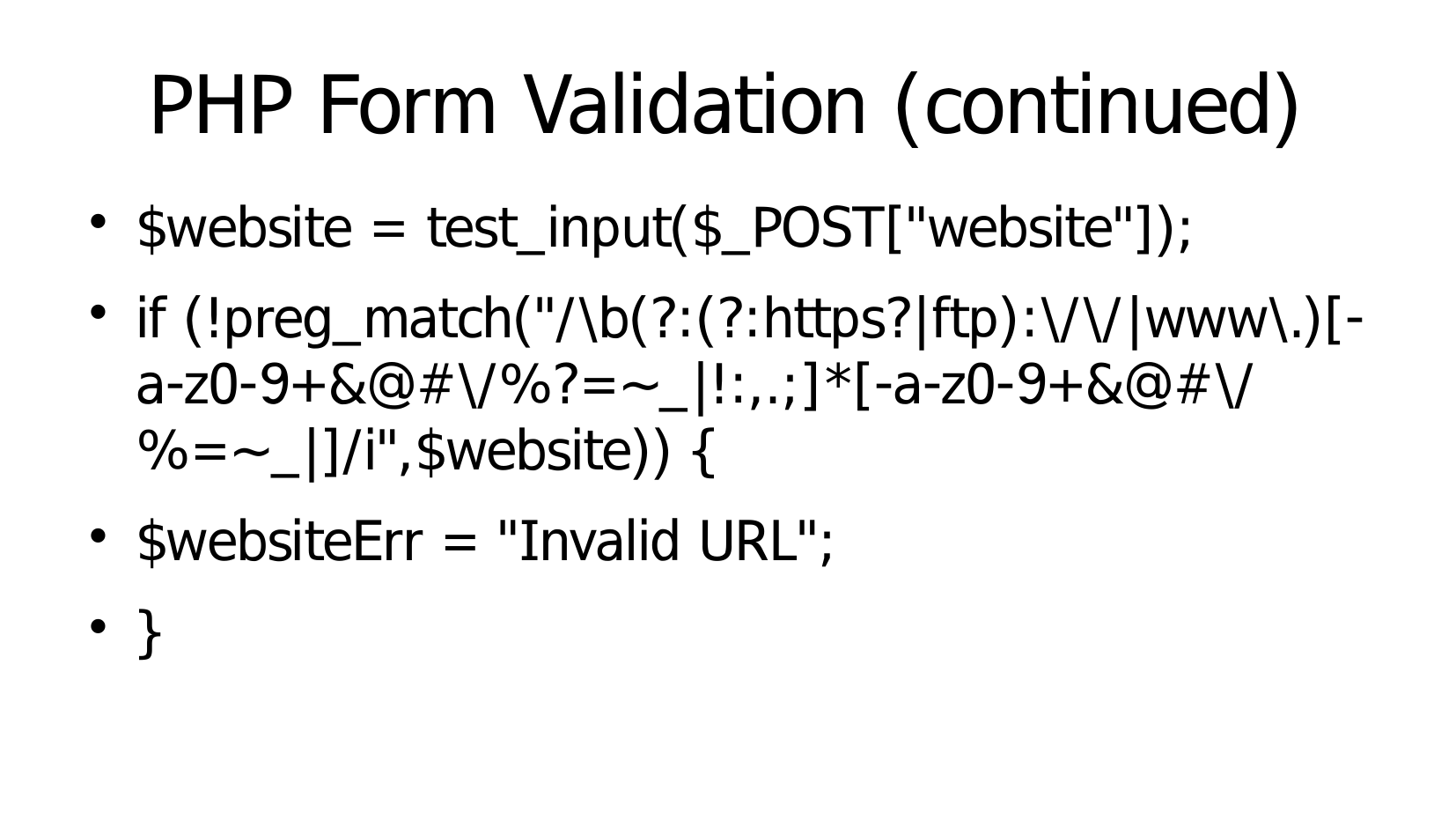

PHP Form Validation (continued)
$website = test_input($_POST["website"]);
if (!preg_match("/\b(?:(?:https?|ftp):\/\/|www\.)[-a-z0-9+&@#\/%?=~_|!:,.;]*[-a-z0-9+&@#\/%=~_|]/i",$website)) {
$websiteErr = "Invalid URL";
}